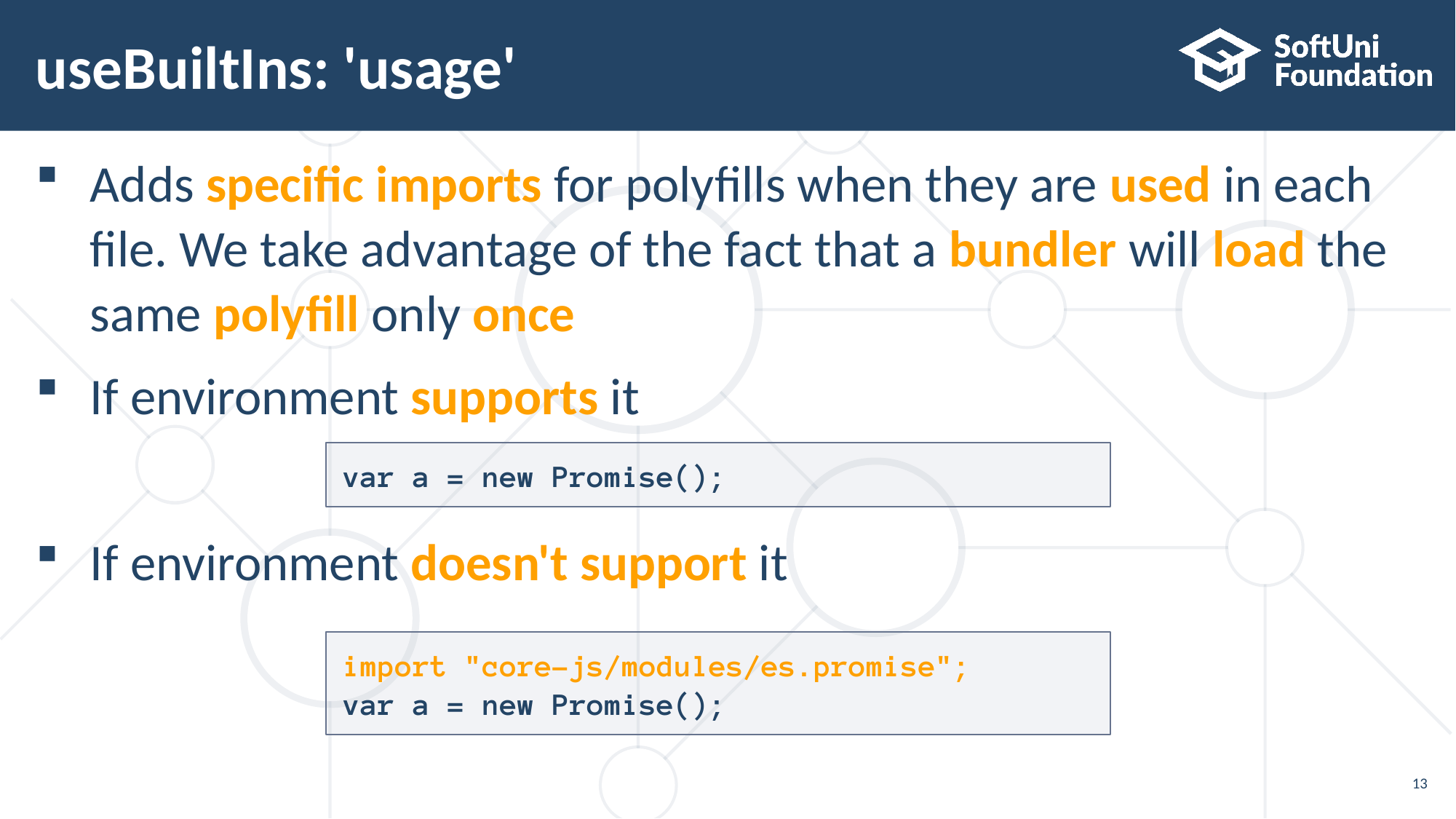

# useBuiltIns: 'usage'
Adds specific imports for polyfills when they are used in each
file. We take advantage of the fact that a bundler will load the
same polyfill only once
If environment supports it

If environment doesn't support it
var a = new Promise();
import "core-js/modules/es.promise";
var a = new Promise();
13